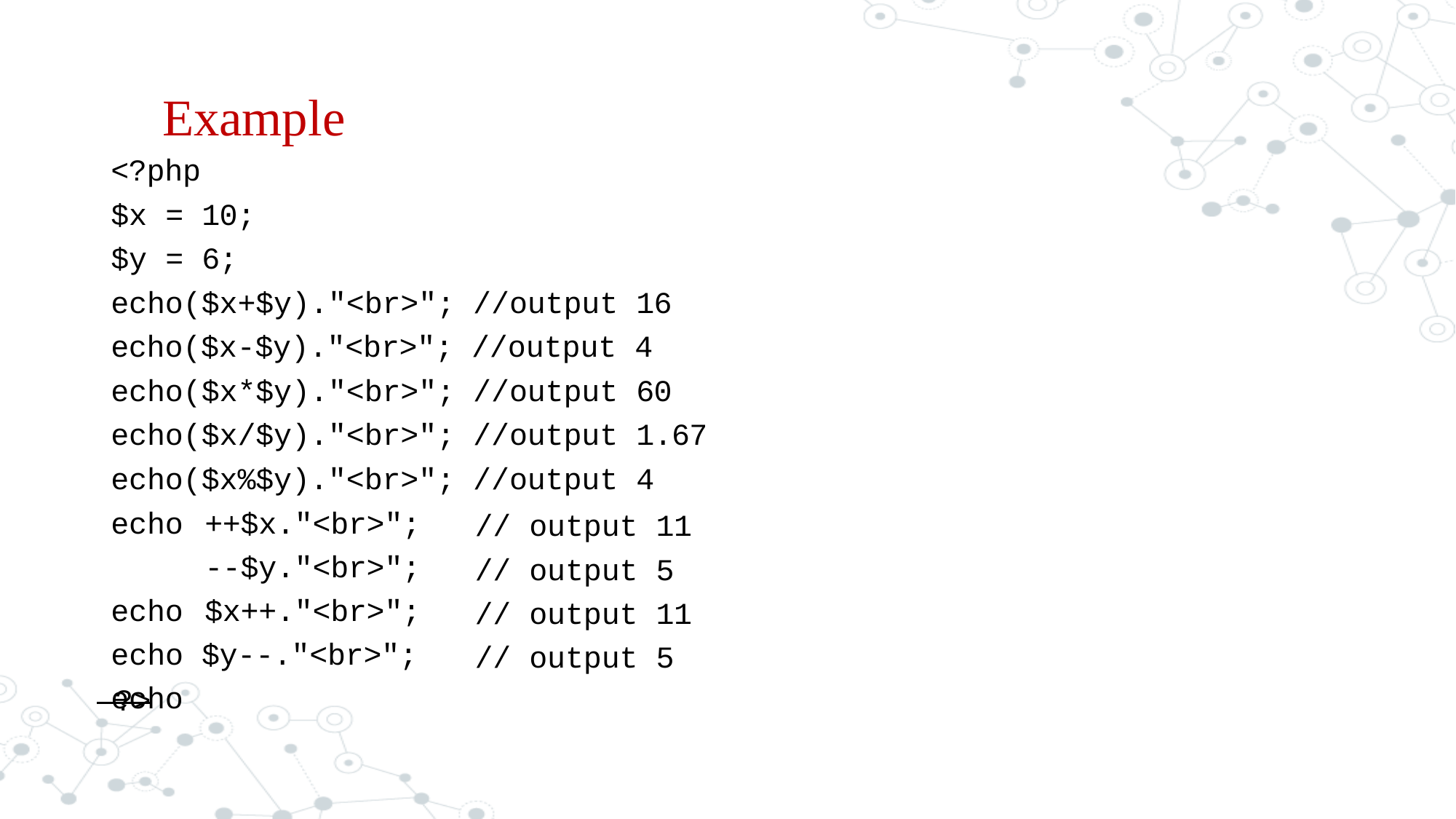

# Example
<?php
$x = 10;
$y = 6;
echo($x+$y)."<br>"; //output 16
echo($x-$y)."<br>"; //output 4
echo($x*$y)."<br>"; //output 60
echo($x/$y)."<br>"; //output 1.67
echo($x%$y)."<br>"; //output 4
echo  echo  echo
++$x."<br>";
--$y."<br>";
$x++."<br>";
// output 11
// output 5
// output 11
// output 5
echo $y--."<br>";
 ?>